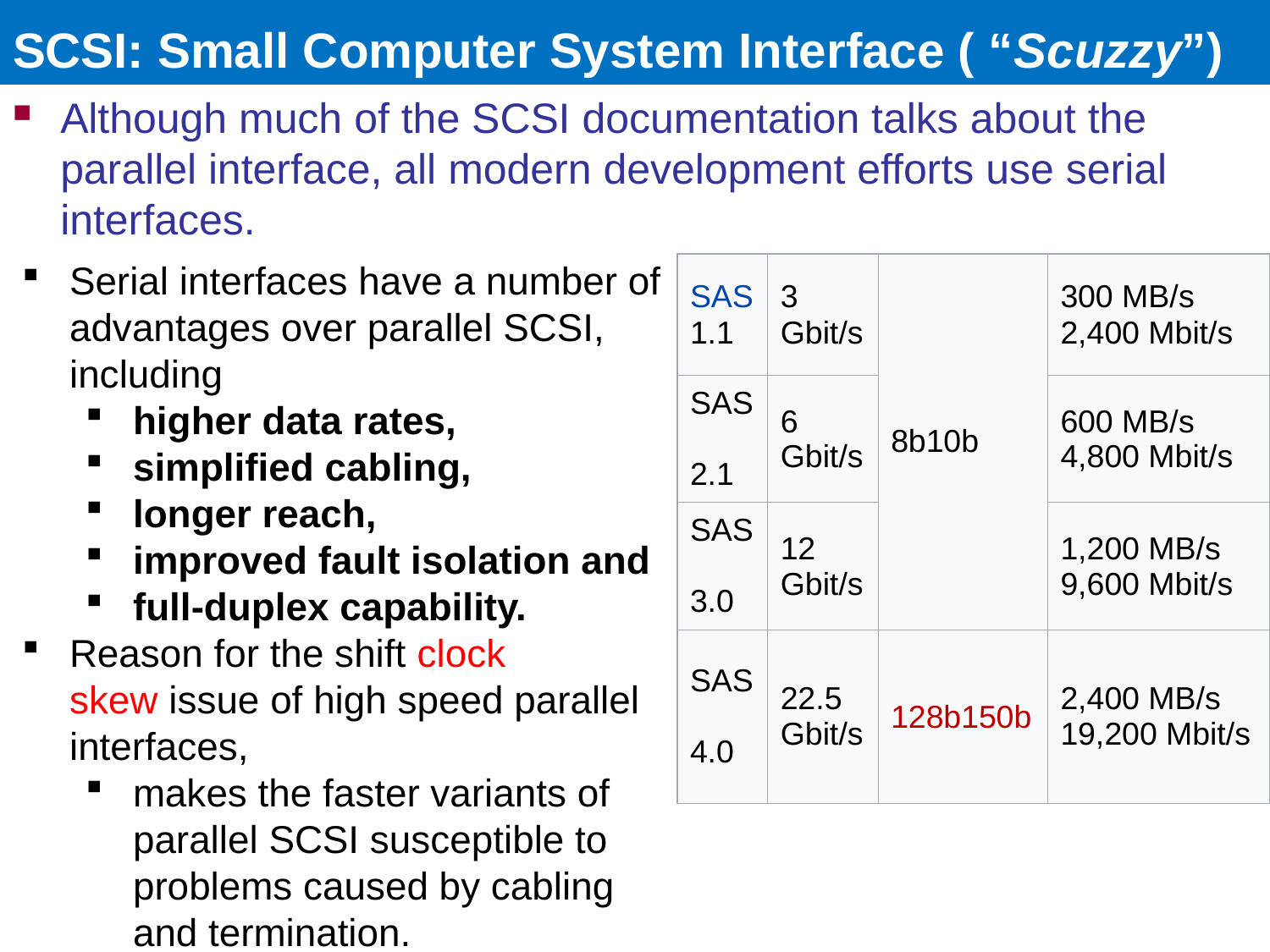

# SCSI: Small Computer System Interface ( “Scuzzy”)
Although much of the SCSI documentation talks about the parallel interface, all modern development efforts use serial interfaces.
Serial interfaces have a number of advantages over parallel SCSI, including
higher data rates,
simplified cabling,
longer reach,
improved fault isolation and
full-duplex capability.
Reason for the shift clock skew issue of high speed parallel interfaces,
makes the faster variants of parallel SCSI susceptible to problems caused by cabling and termination.
| SAS 1.1 | 3  Gbit/s | 8b10b | 300 MB/s 2,400 Mbit/s |
| --- | --- | --- | --- |
| SAS 2.1 | 6  Gbit/s |  | 600 MB/s  4,800 Mbit/s |
| SAS 3.0 | 12  Gbit/s |  | 1,200 MB/s  9,600 Mbit/s |
| SAS 4.0 | 22.5  Gbit/s | 128b150b | 2,400 MB/s  19,200 Mbit/s |